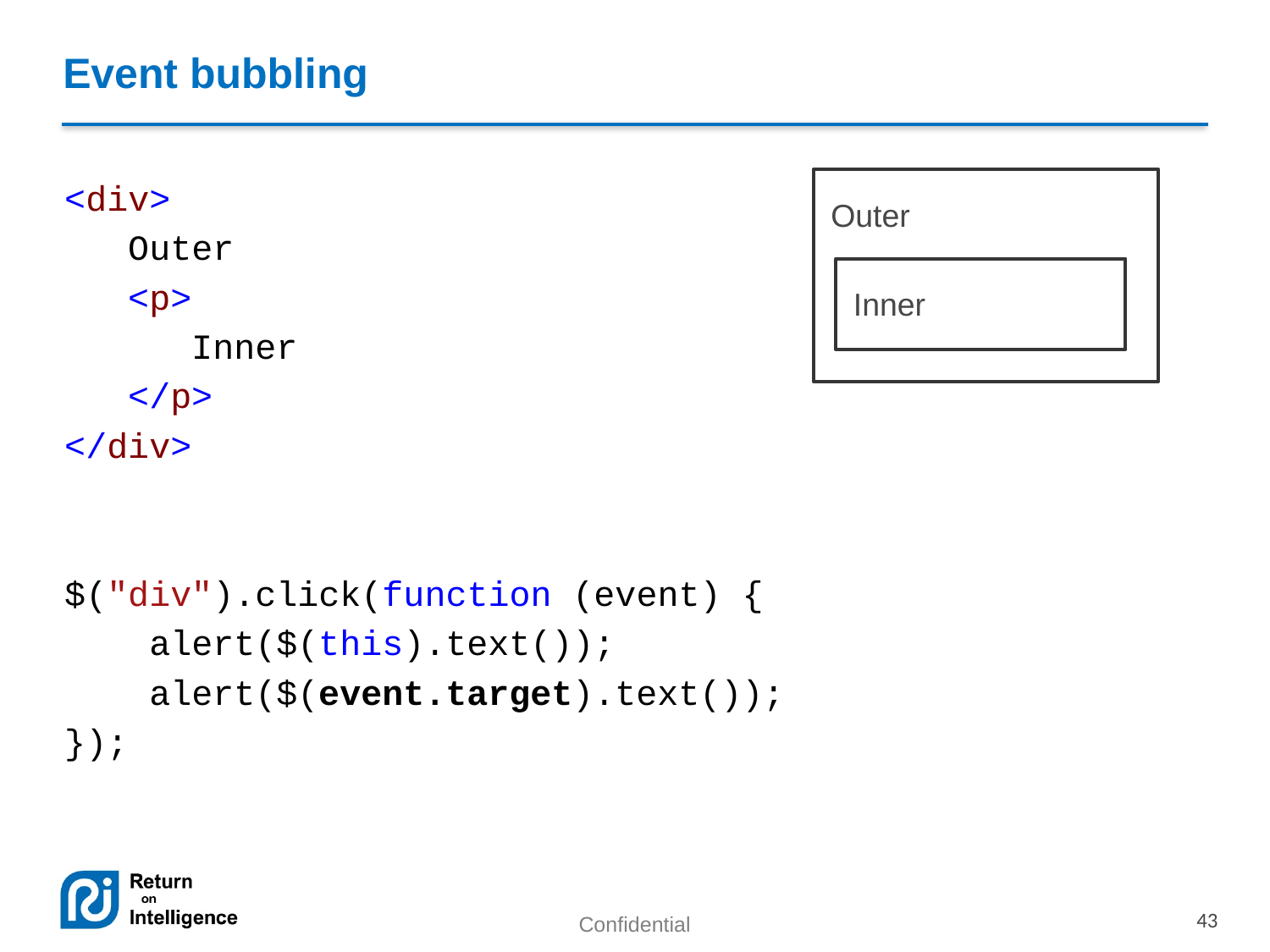

# Event bubbling
<div>
   Outer
   <p>
      Inner
   </p>
</div>

$("div").click(function (event) {
    alert($(this).text());
    alert($(event.target).text());
});

Outer

Inner